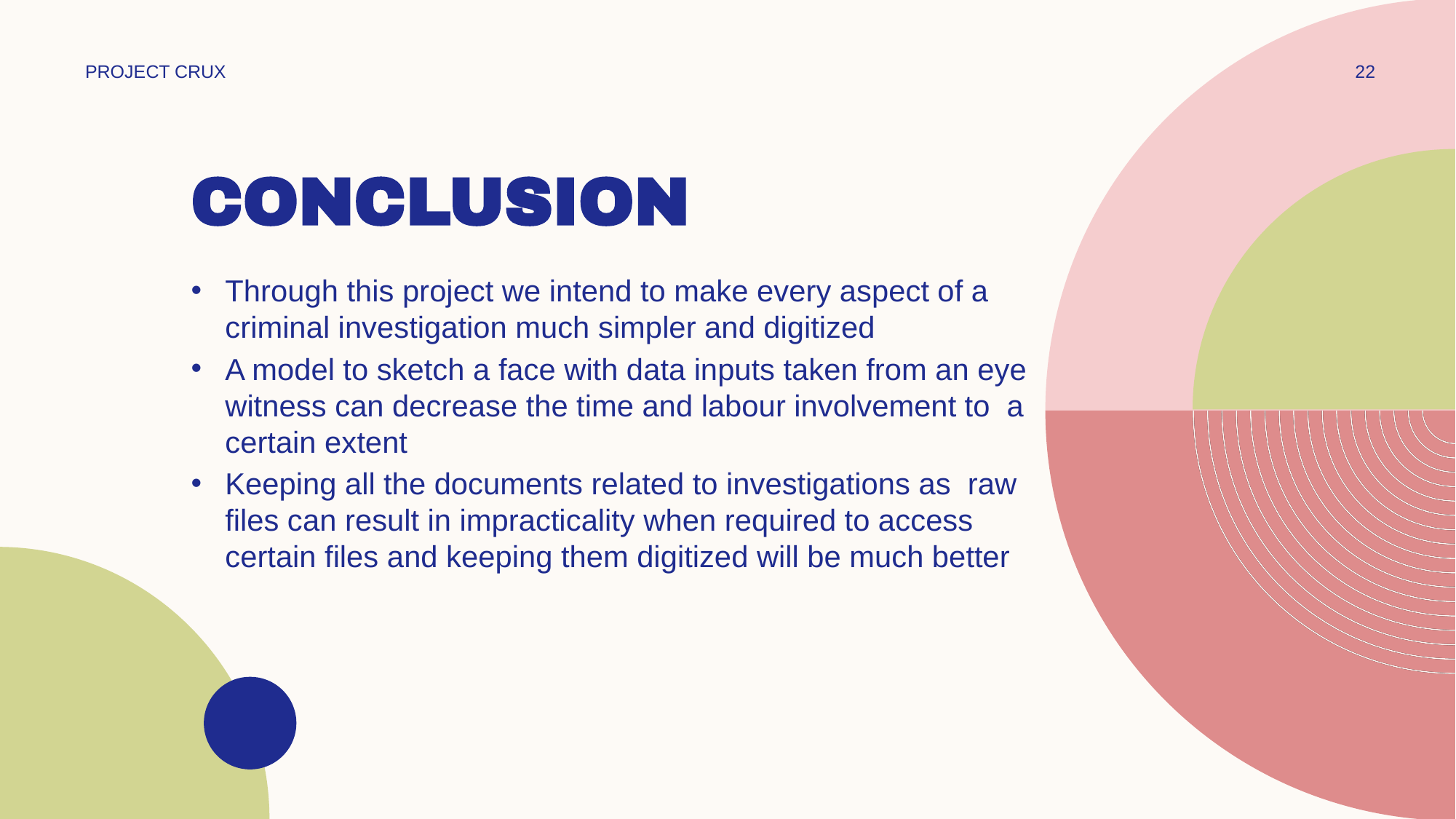

PROJECT CRUX
22
# CONCLUSION
Through this project we intend to make every aspect of a criminal investigation much simpler and digitized
A model to sketch a face with data inputs taken from an eye witness can decrease the time and labour involvement to  a certain extent
Keeping all the documents related to investigations as  raw files can result in impracticality when required to access certain files and keeping them digitized will be much better